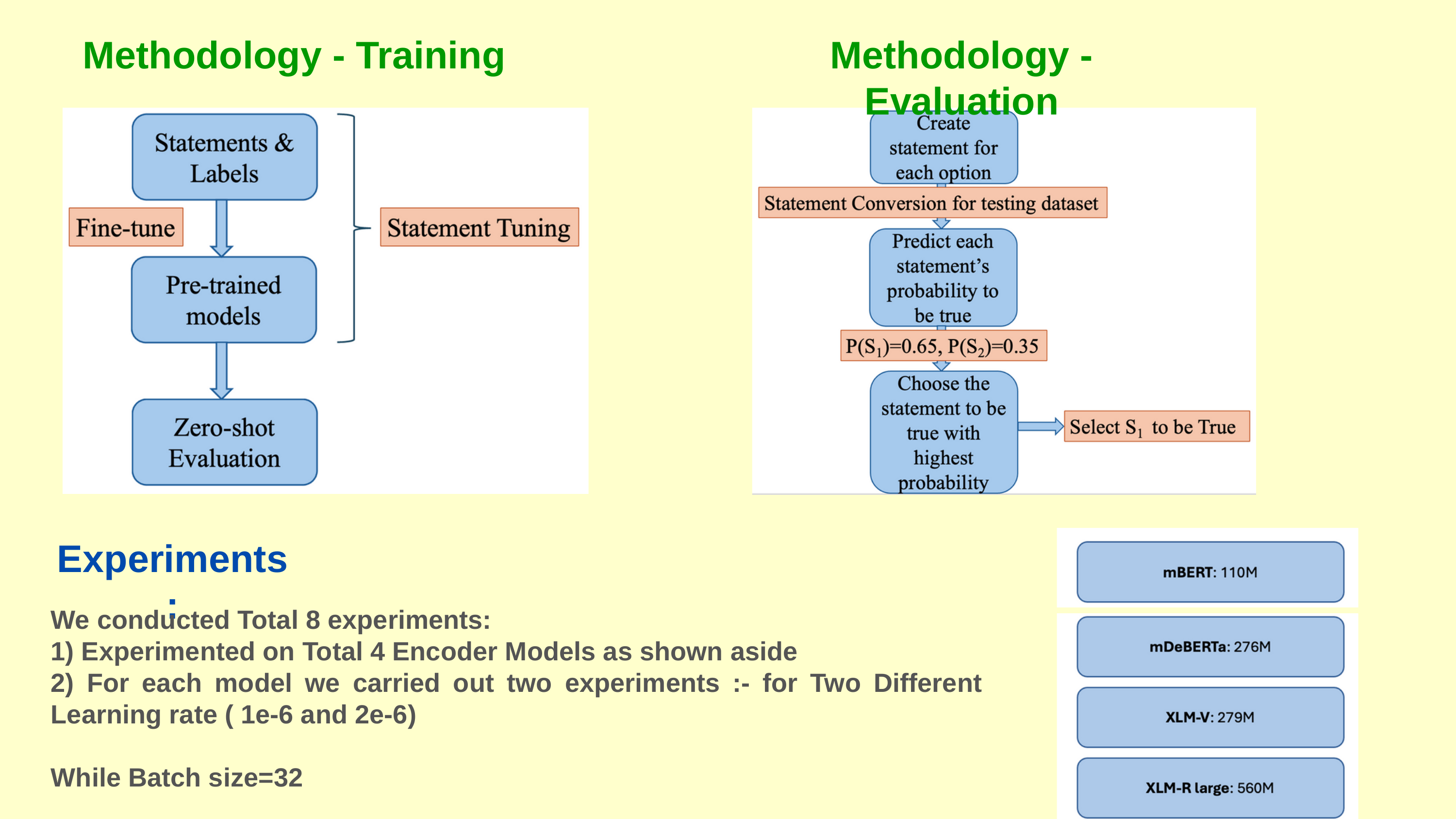

Methodology - Training
Methodology - Evaluation

Experiments:
We conducted Total 8 experiments:
1) Experimented on Total 4 Encoder Models as shown aside
2) For each model we carried out two experiments :- for Two Different Learning rate ( 1e-6 and 2e-6)

While Batch size=32